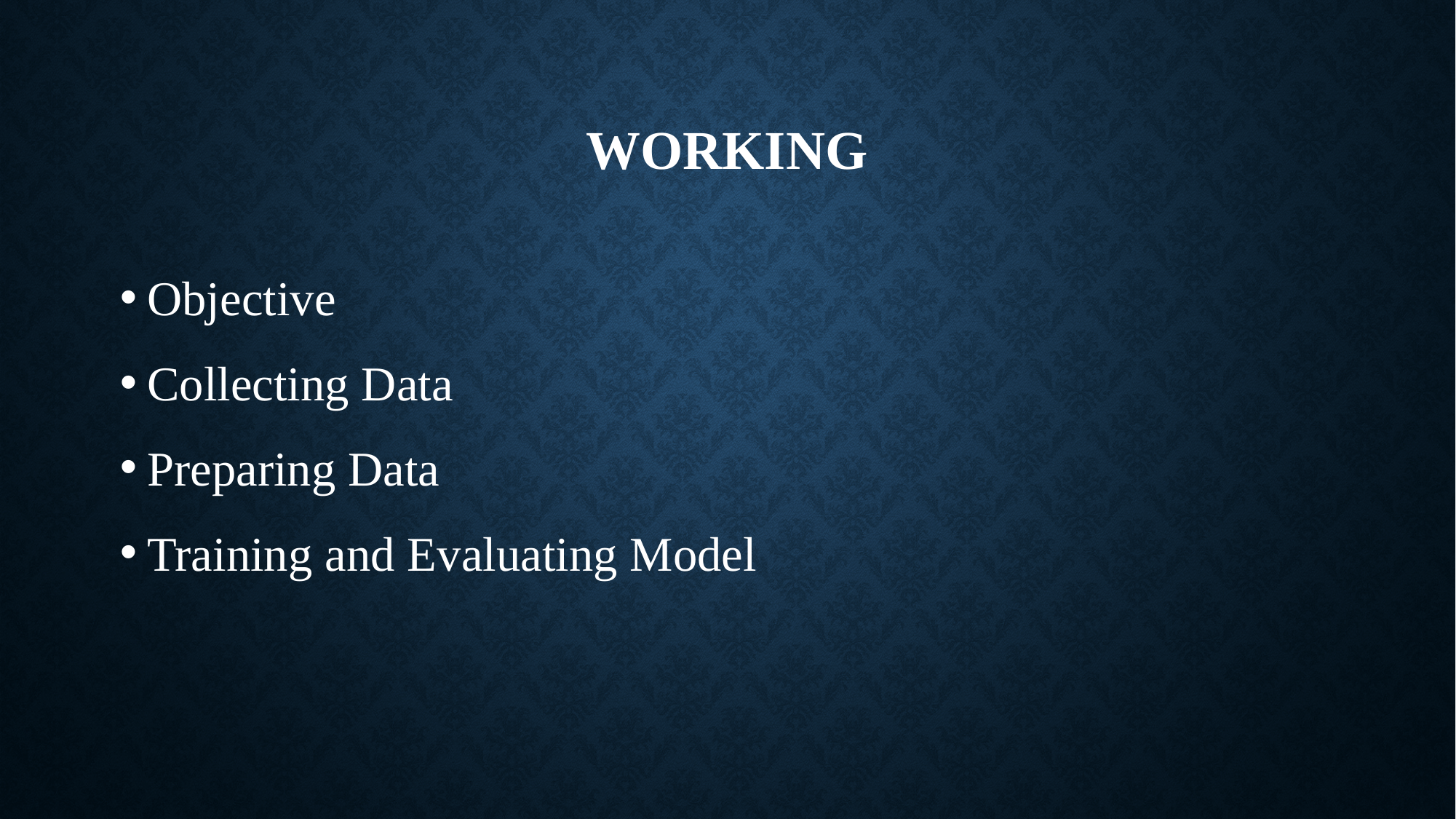

# Working
Objective
Collecting Data
Preparing Data
Training and Evaluating Model